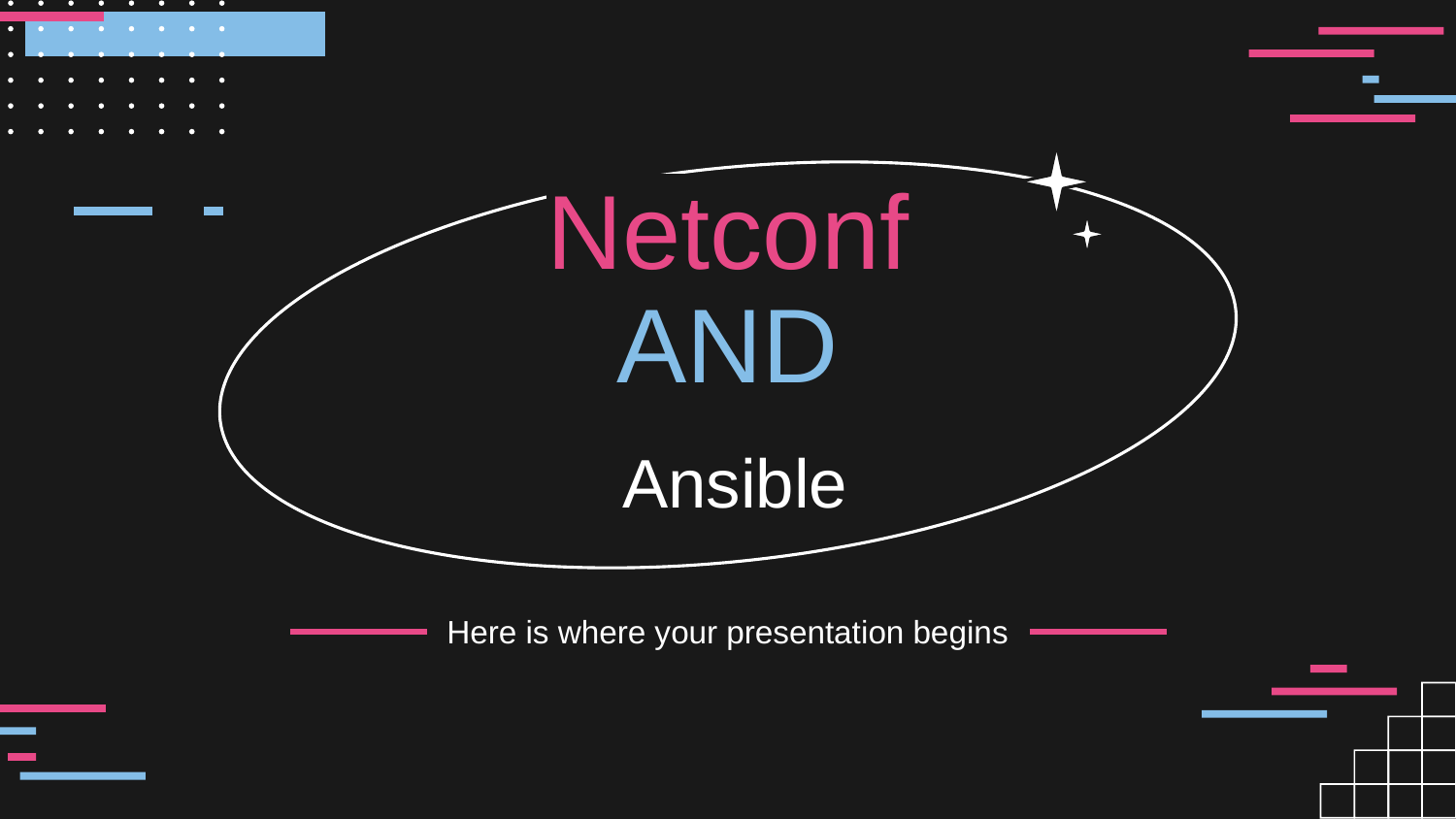

# Netconf AND Ansible

Here is where your presentation begins